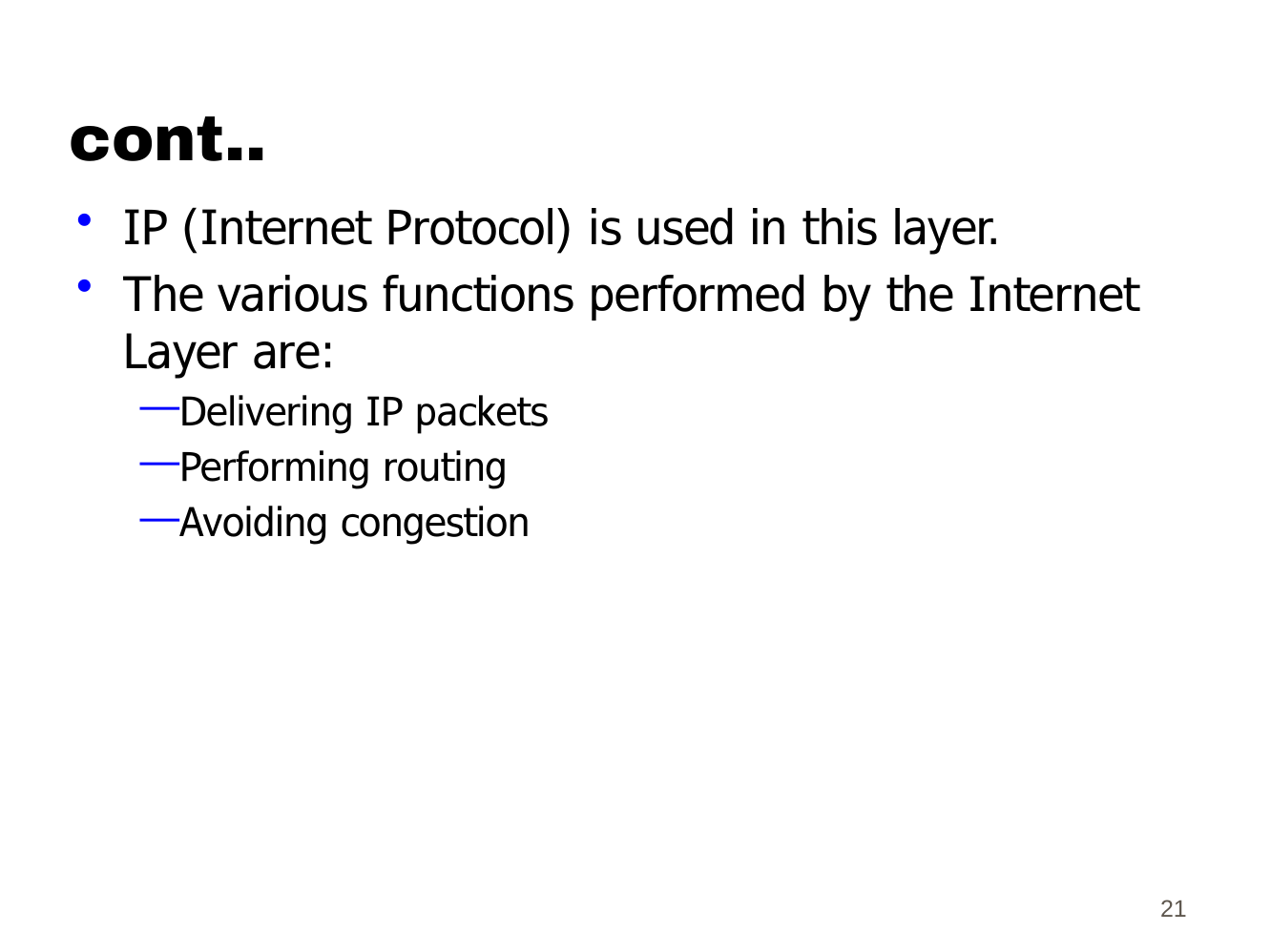

# cont..
IP (Internet Protocol) is used in this layer.
The various functions performed by the Internet Layer are:
Delivering IP packets
Performing routing
Avoiding congestion

21